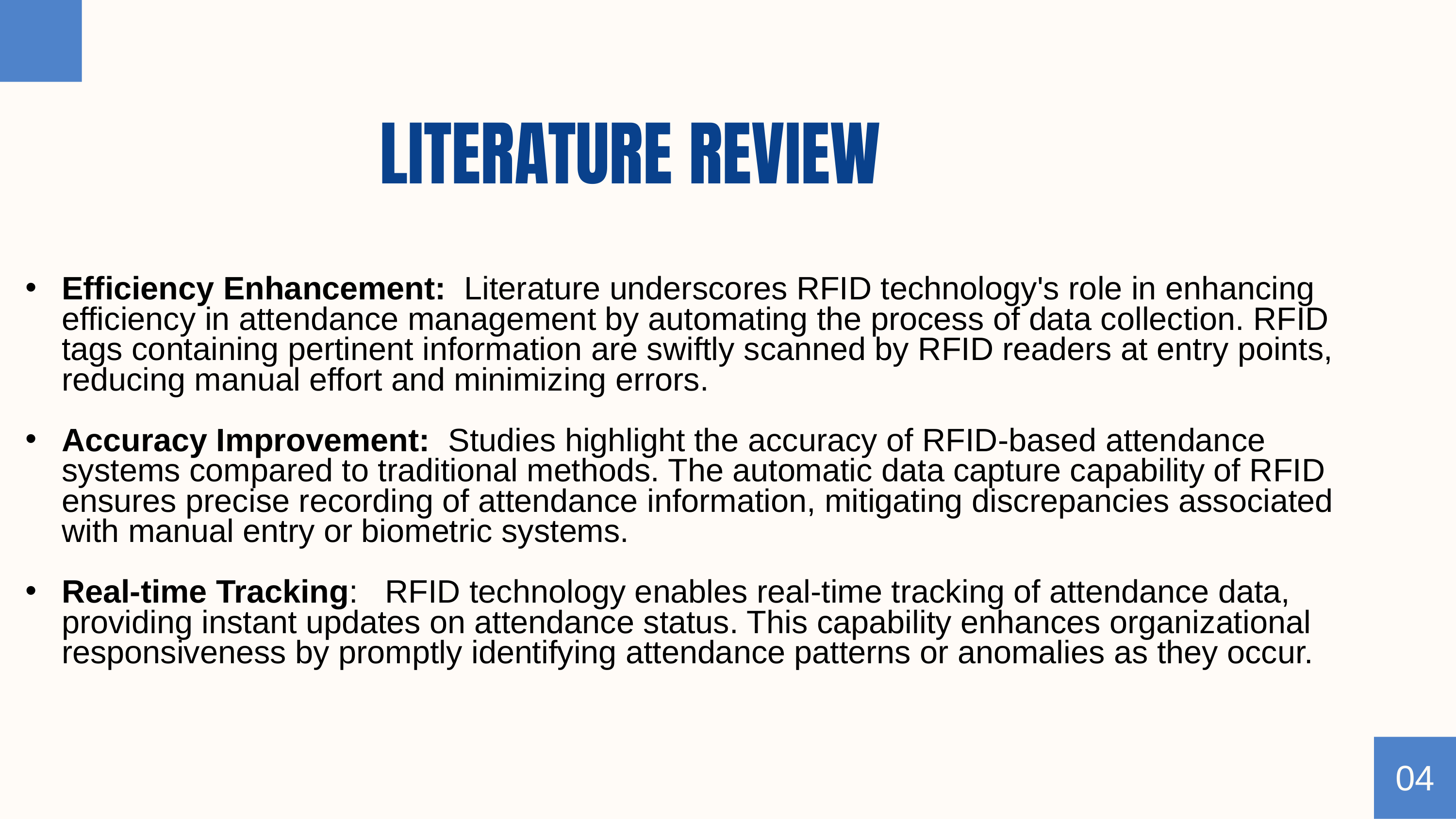

LITERATURE REVIEW
Efficiency Enhancement:  Literature underscores RFID technology's role in enhancing efficiency in attendance management by automating the process of data collection. RFID tags containing pertinent information are swiftly scanned by RFID readers at entry points, reducing manual effort and minimizing errors.

Accuracy Improvement:  Studies highlight the accuracy of RFID-based attendance systems compared to traditional methods. The automatic data capture capability of RFID ensures precise recording of attendance information, mitigating discrepancies associated with manual entry or biometric systems.

Real-time Tracking:   RFID technology enables real-time tracking of attendance data, providing instant updates on attendance status. This capability enhances organizational responsiveness by promptly identifying attendance patterns or anomalies as they occur.

04